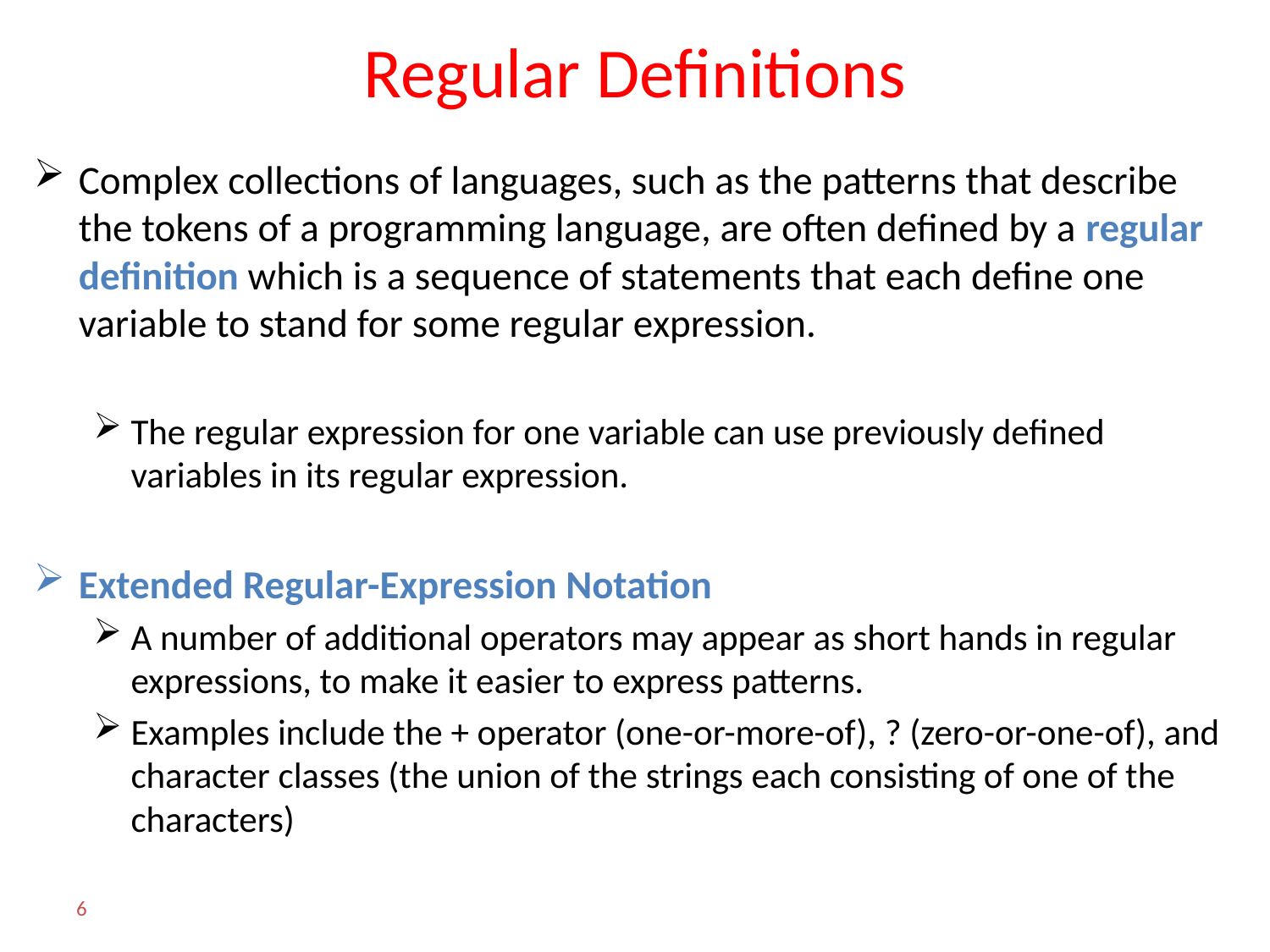

# Regular Definitions
Complex collections of languages, such as the patterns that describe the tokens of a programming language, are often defined by a regular definition which is a sequence of statements that each define one variable to stand for some regular expression.

The regular expression for one variable can use previously defined variables in its regular expression.

Extended Regular-Expression Notation
A number of additional operators may appear as short hands in regular expressions, to make it easier to express patterns.
Examples include the + operator (one-or-more-of), ? (zero-or-one-of), and character classes (the union of the strings each consisting of one of the characters)
6